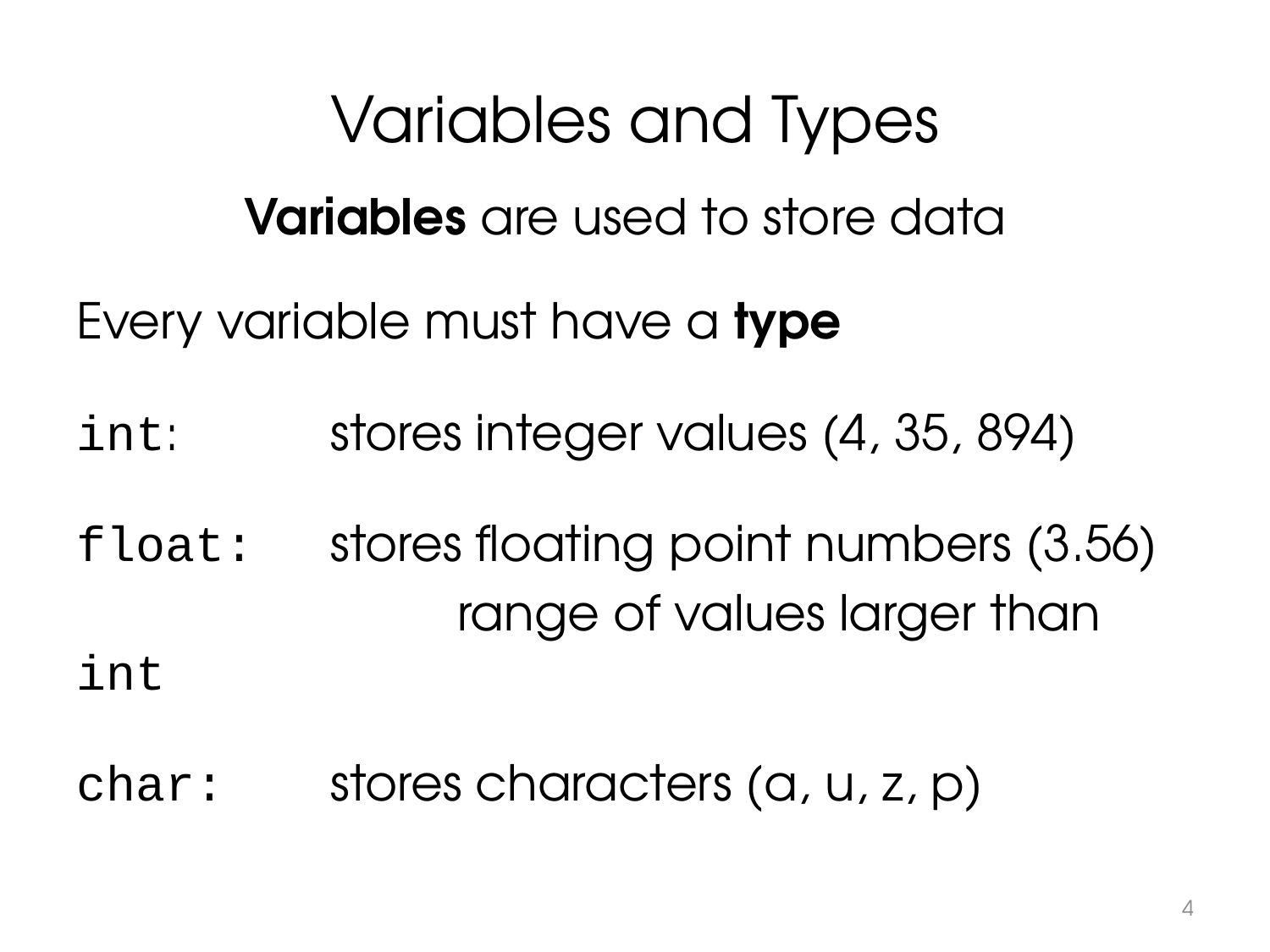

# Variables and Types
Variables are used to store data
Every variable must have a type
int: 		stores integer values (4, 35, 894)
float:	stores floating point numbers (3.56)
			range of values larger than int
char: 	stores characters (a, u, z, p)
4